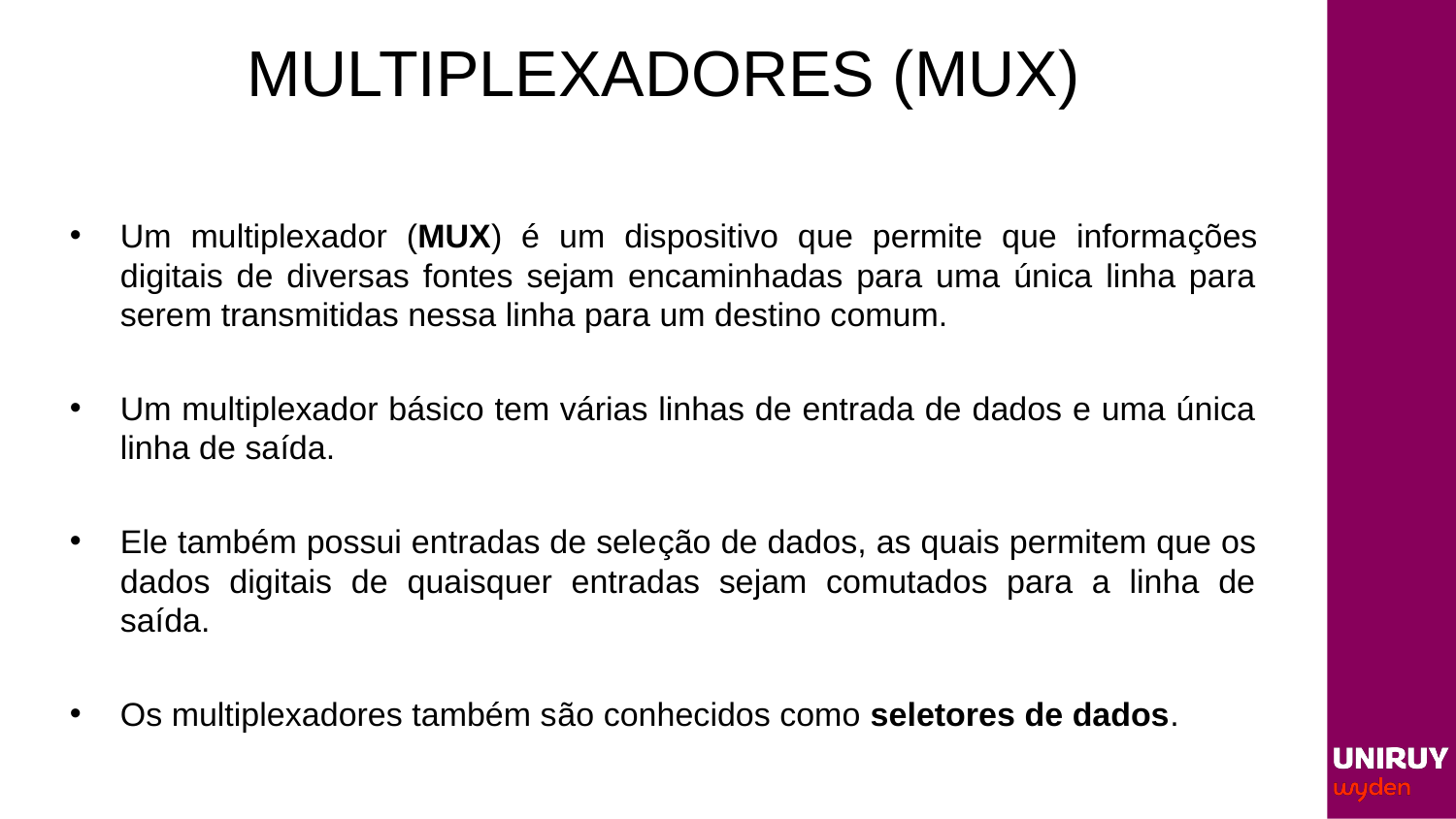

# MULTIPLEXADORES (MUX)
Um multiplexador (MUX) é um dispositivo que permite que informações digitais de diversas fontes sejam encaminhadas para uma única linha para serem transmitidas nessa linha para um destino comum.

Um multiplexador básico tem várias linhas de entrada de dados e uma única linha de saída.

Ele também possui entradas de seleção de dados, as quais permitem que os dados digitais de quaisquer entradas sejam comutados para a linha de saída.

Os multiplexadores também são conhecidos como seletores de dados.